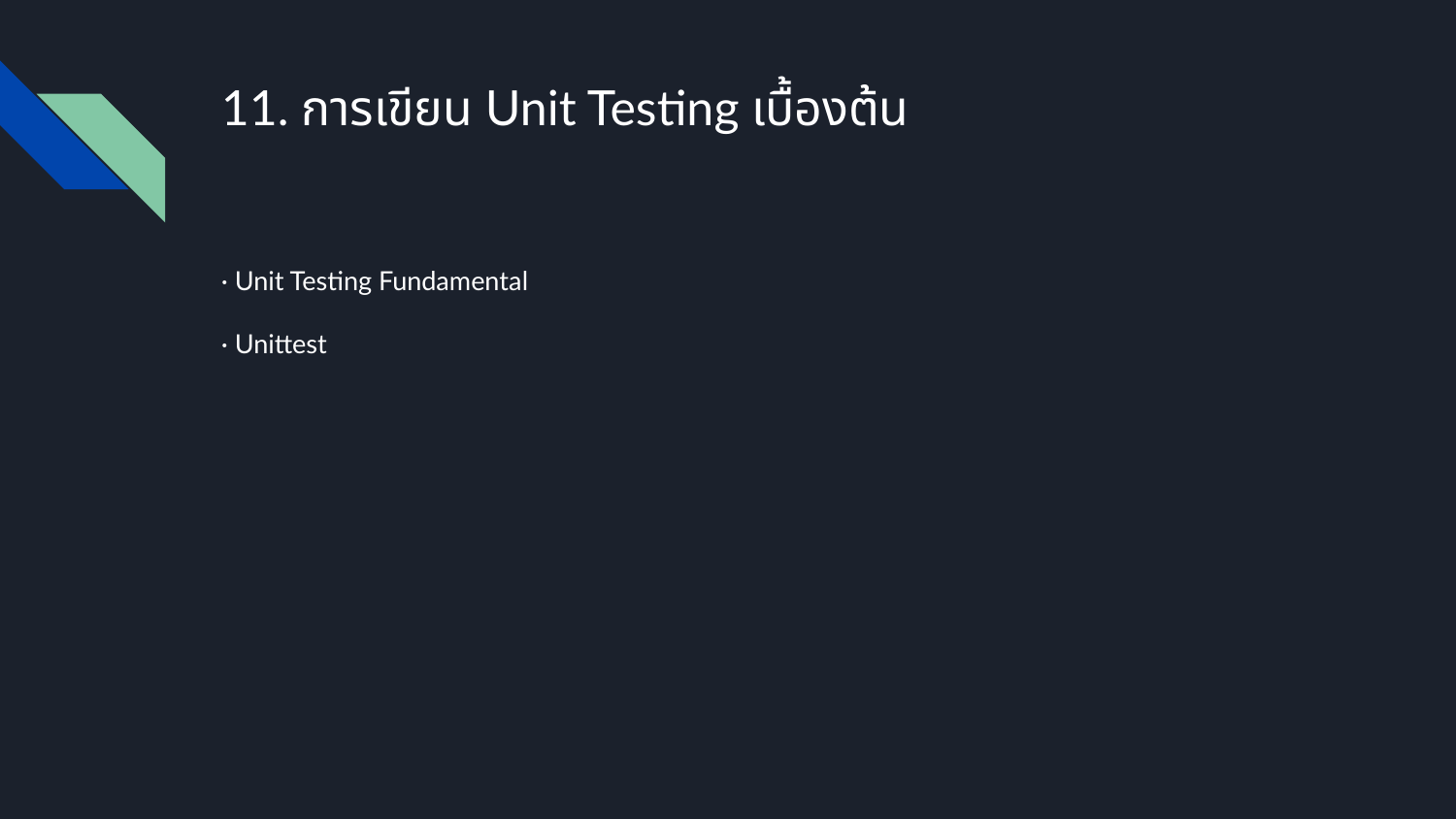

# 11. การเขียน Unit Testing เบื้องต้น
· Unit Testing Fundamental

· Unittest